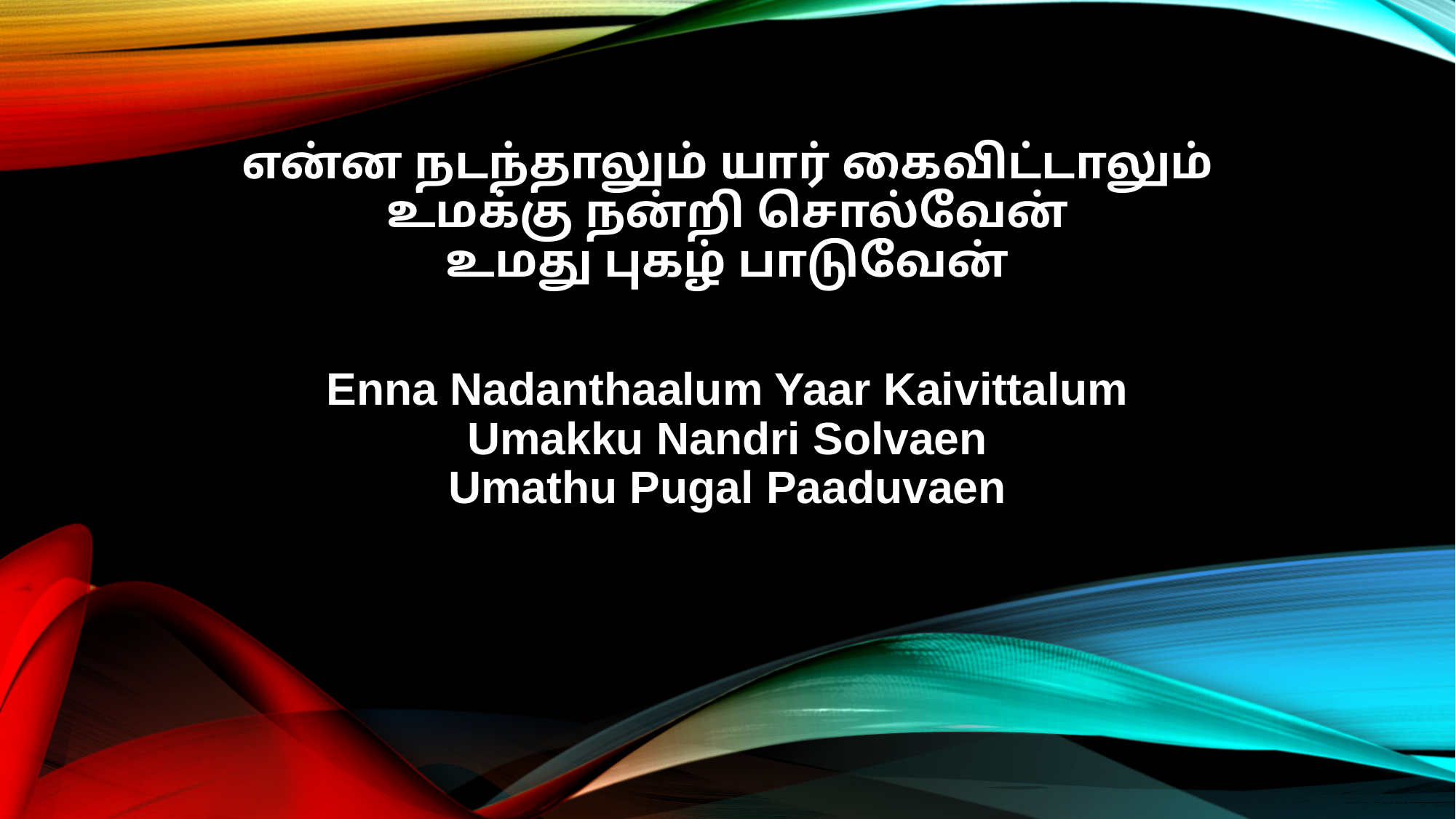

என்ன நடந்தாலும் யார் கைவிட்டாலும்
உமக்கு நன்றி சொல்வேன்
உமது புகழ் பாடுவேன்

Enna Nadanthaalum Yaar Kaivittalum
Umakku Nandri Solvaen
Umathu Pugal Paaduvaen